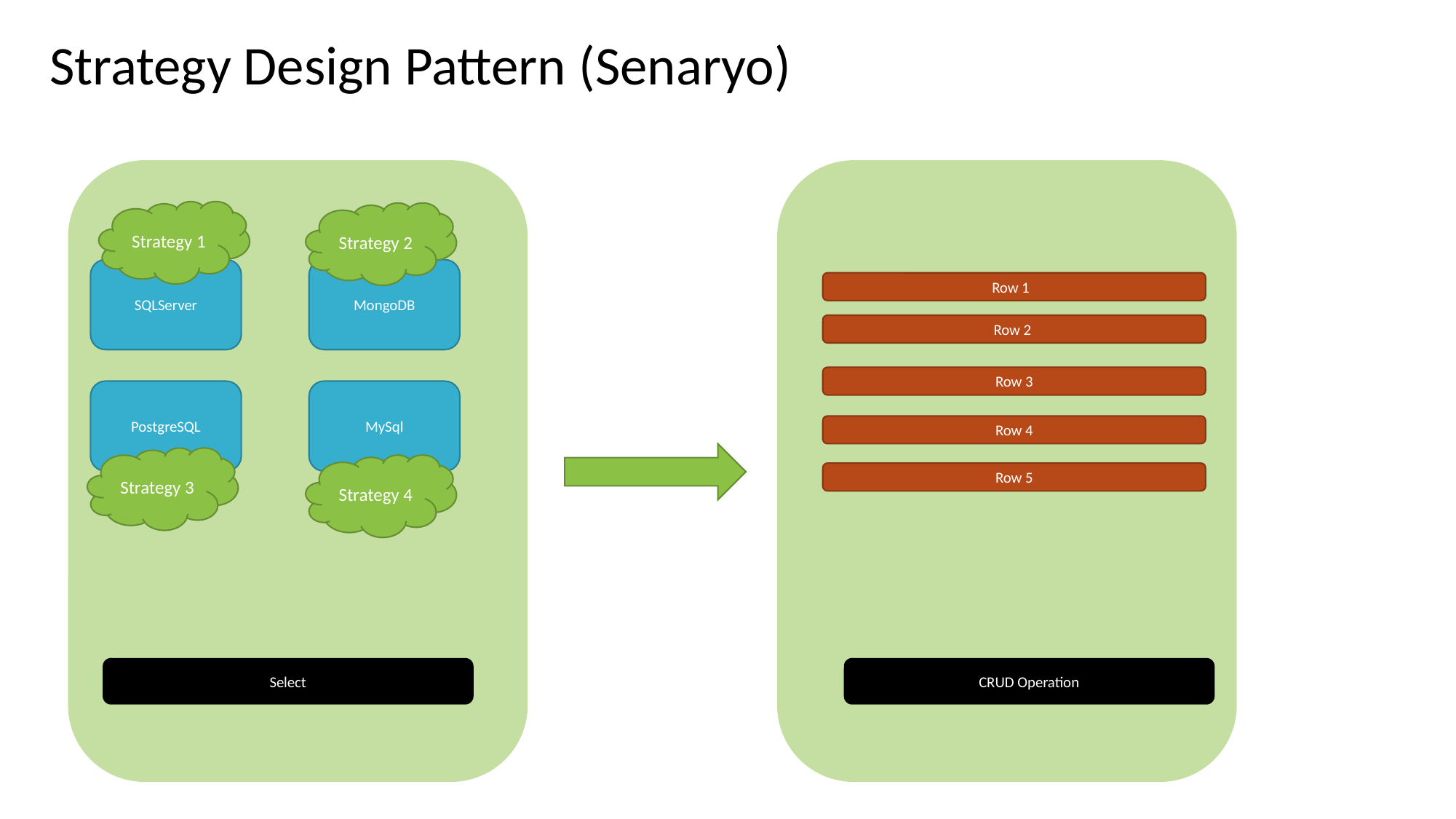

# Strategy Design Pattern (Senaryo)

Strategy 1
Strategy 2
SQLServer
MongoDB
Row 1
Row 2
Row 3
PostgreSQL
MySql
Row 4

Strategy 3
Strategy 4
Row 5
Select
CRUD Operation